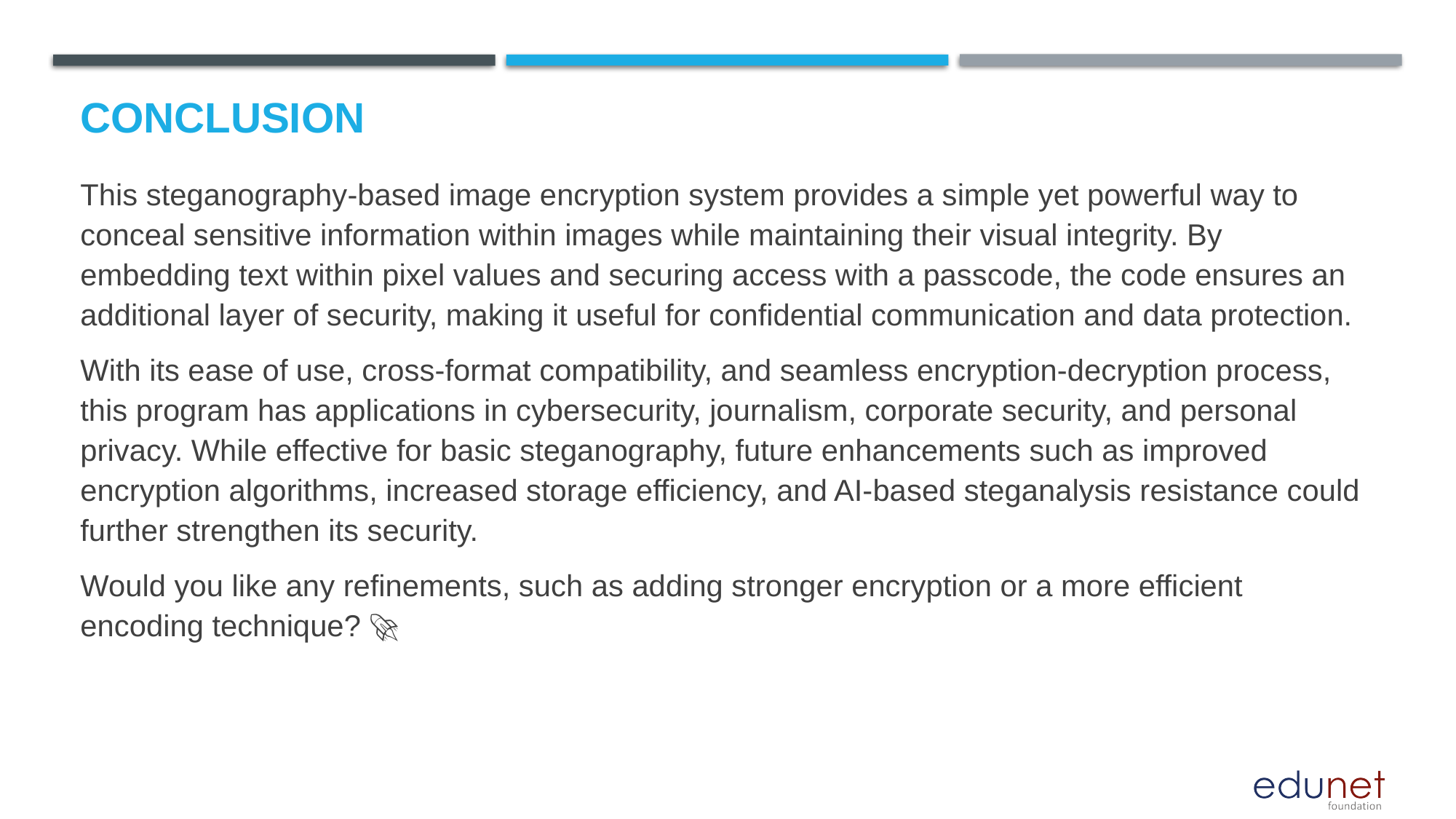

# Conclusion
This steganography-based image encryption system provides a simple yet powerful way to conceal sensitive information within images while maintaining their visual integrity. By embedding text within pixel values and securing access with a passcode, the code ensures an additional layer of security, making it useful for confidential communication and data protection.
With its ease of use, cross-format compatibility, and seamless encryption-decryption process, this program has applications in cybersecurity, journalism, corporate security, and personal privacy. While effective for basic steganography, future enhancements such as improved encryption algorithms, increased storage efficiency, and AI-based steganalysis resistance could further strengthen its security.
Would you like any refinements, such as adding stronger encryption or a more efficient encoding technique? 🚀